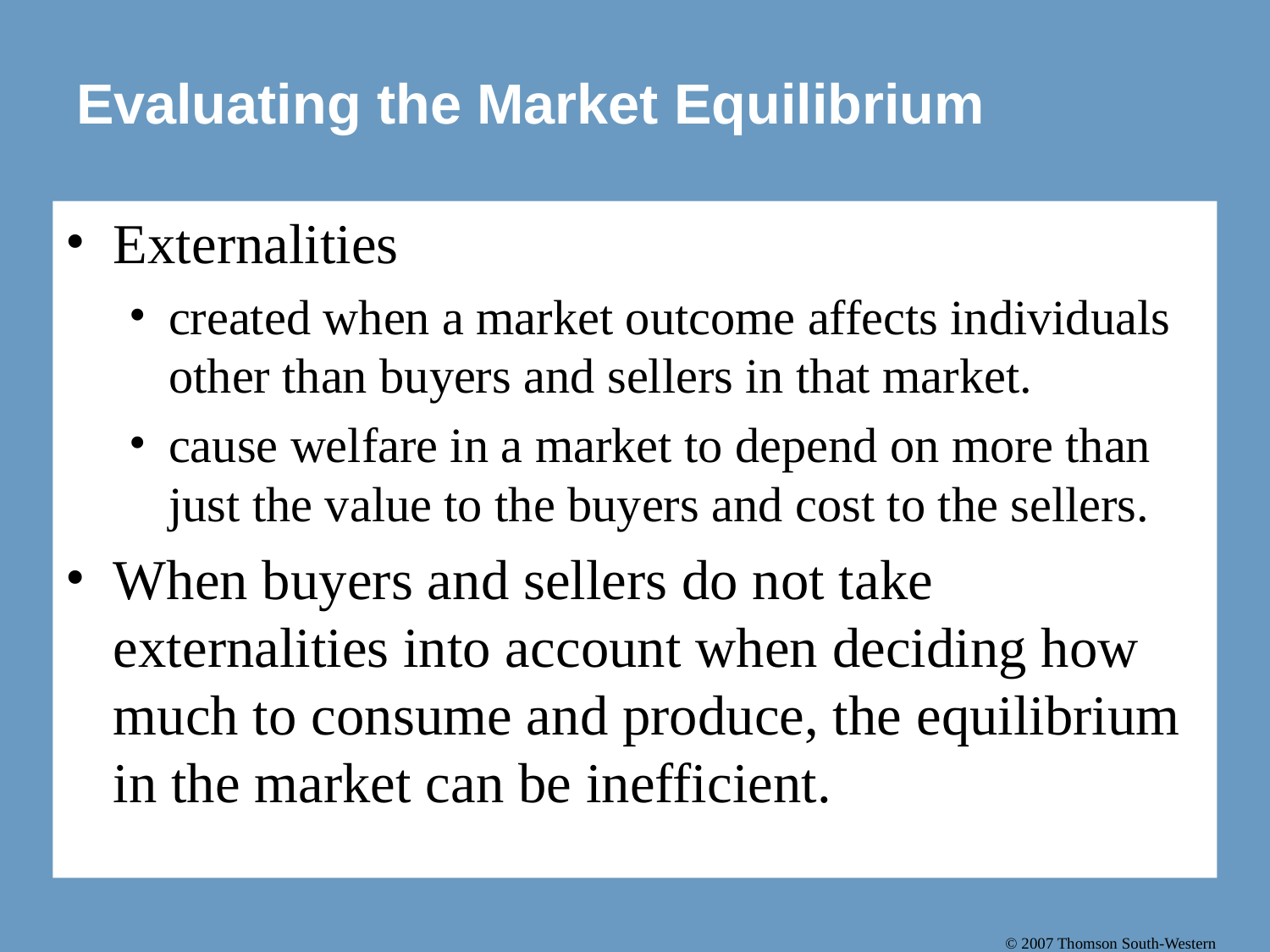

# Evaluating the Market Equilibrium
Externalities
created when a market outcome affects individuals other than buyers and sellers in that market.
cause welfare in a market to depend on more than just the value to the buyers and cost to the sellers.
When buyers and sellers do not take externalities into account when deciding how much to consume and produce, the equilibrium in the market can be inefficient.